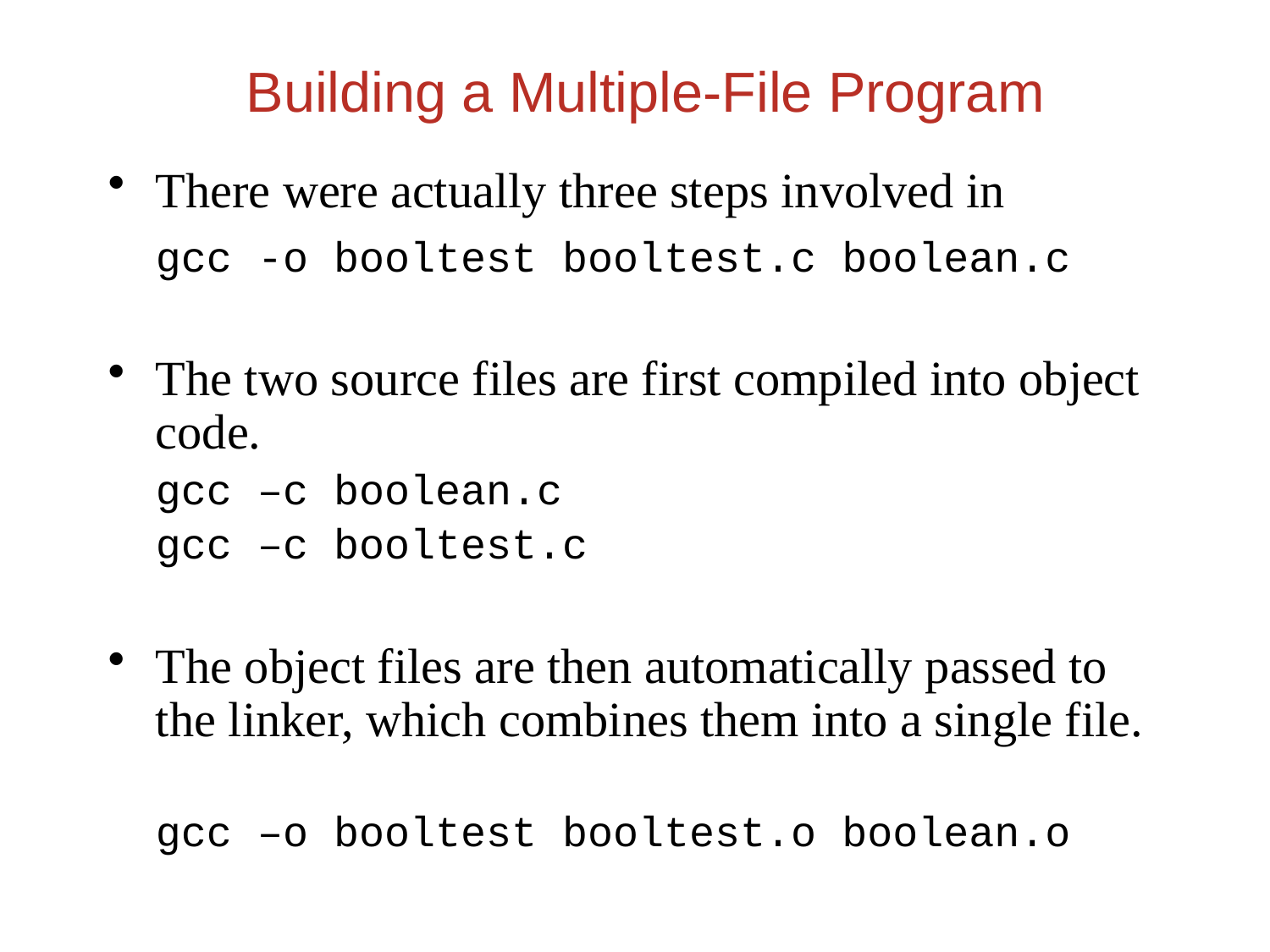

Building a Multiple-File Program
There were actually three steps involved in
	gcc -o booltest booltest.c boolean.c

The two source files are first compiled into object code.
	gcc –c boolean.c
	gcc –c booltest.c

The object files are then automatically passed to the linker, which combines them into a single file.

	gcc –o booltest booltest.o boolean.o